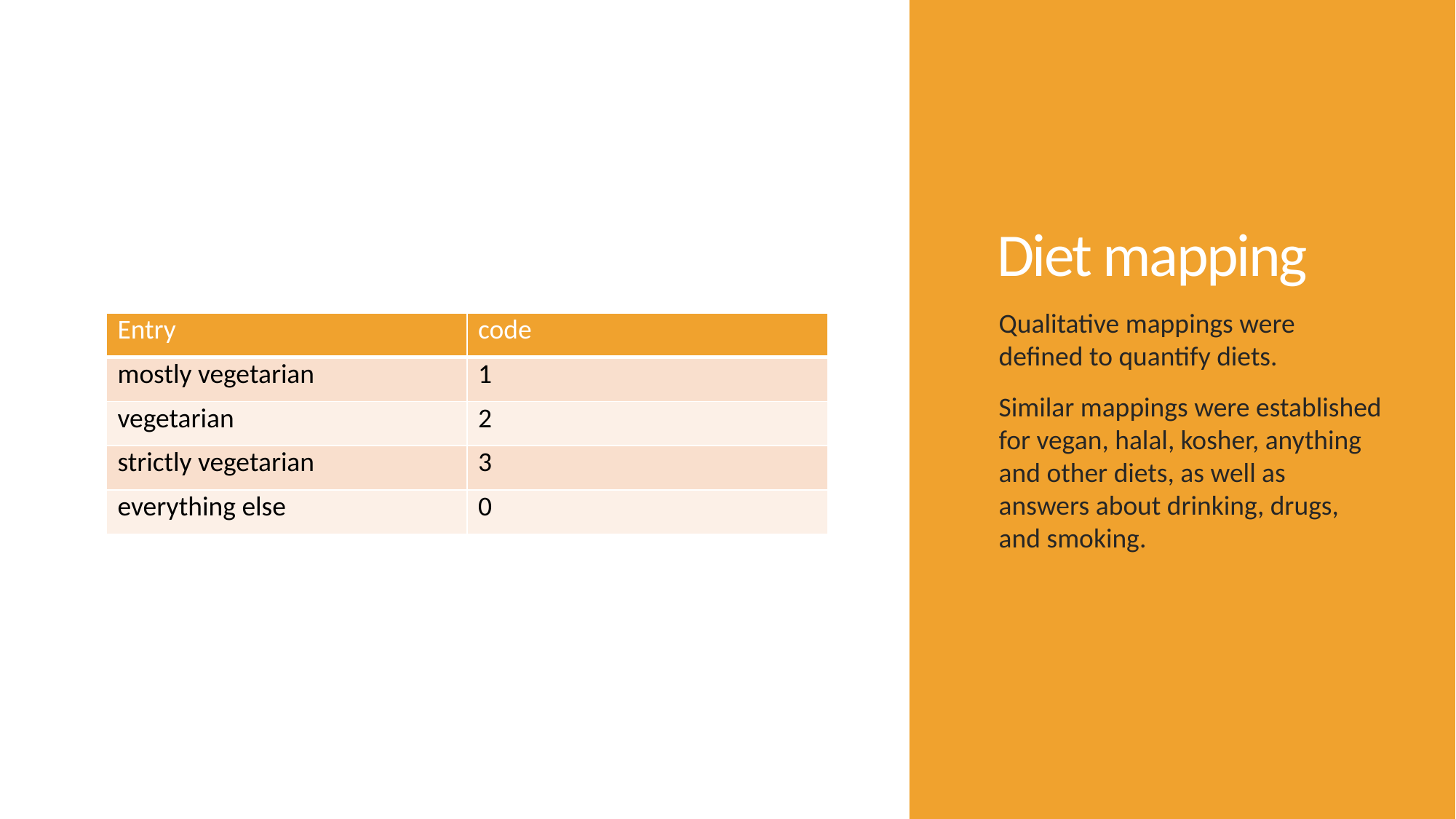

# Diet mapping
Qualitative mappings were defined to quantify diets.
Similar mappings were established for vegan, halal, kosher, anything and other diets, as well as answers about drinking, drugs, and smoking.
| Entry | code |
| --- | --- |
| mostly vegetarian | 1 |
| vegetarian | 2 |
| strictly vegetarian | 3 |
| everything else | 0 |